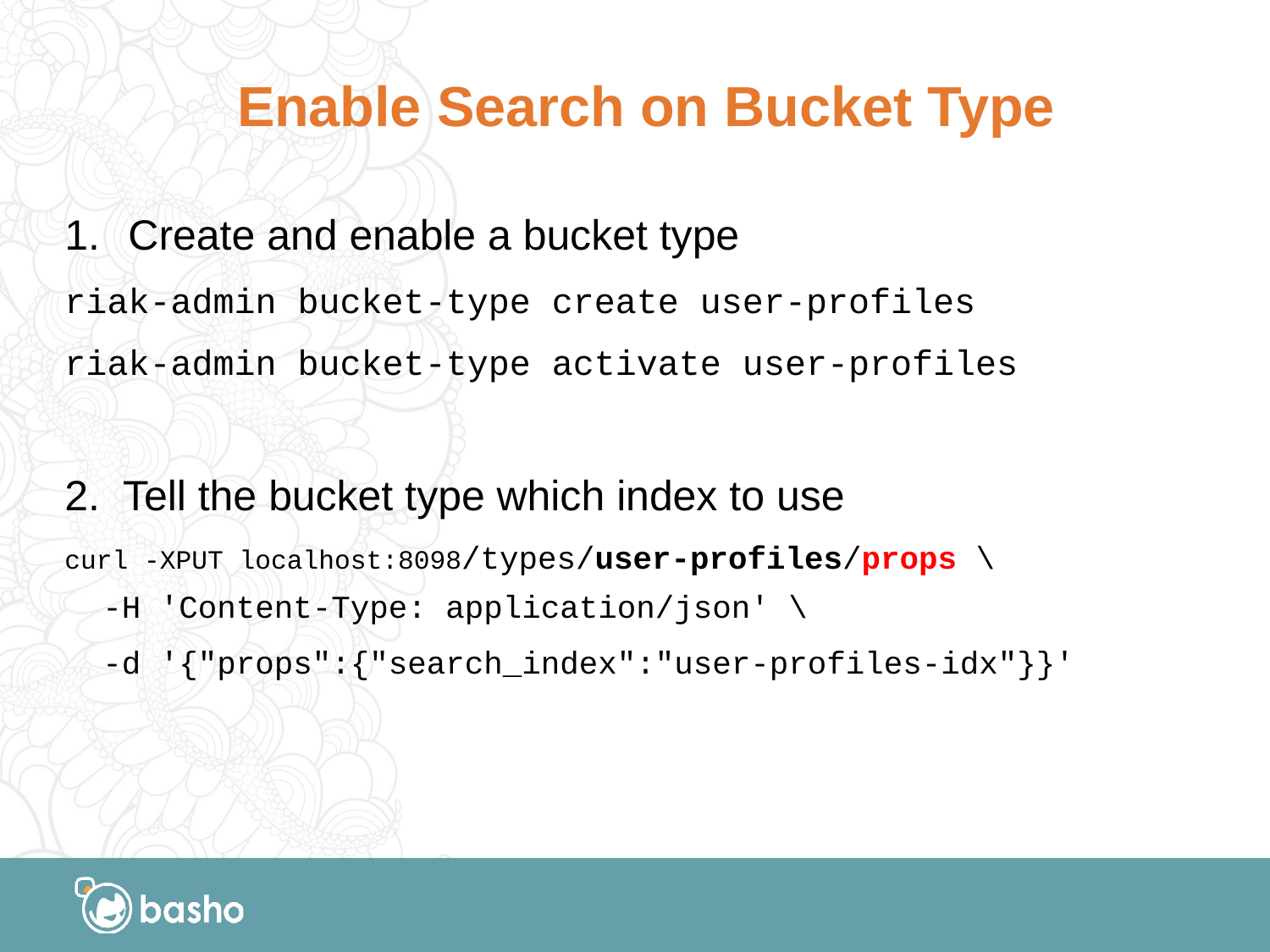

# Enable Search on Bucket Type
Create and enable a bucket type
riak-admin bucket-type create user-profiles
riak-admin bucket-type activate user-profiles

2.  Tell the bucket type which index to use
curl -XPUT localhost:8098/types/user-profiles/props \
  -H 'Content-Type: application/json' \
  -d '{"props":{"search_index":"user-profiles-idx"}}'